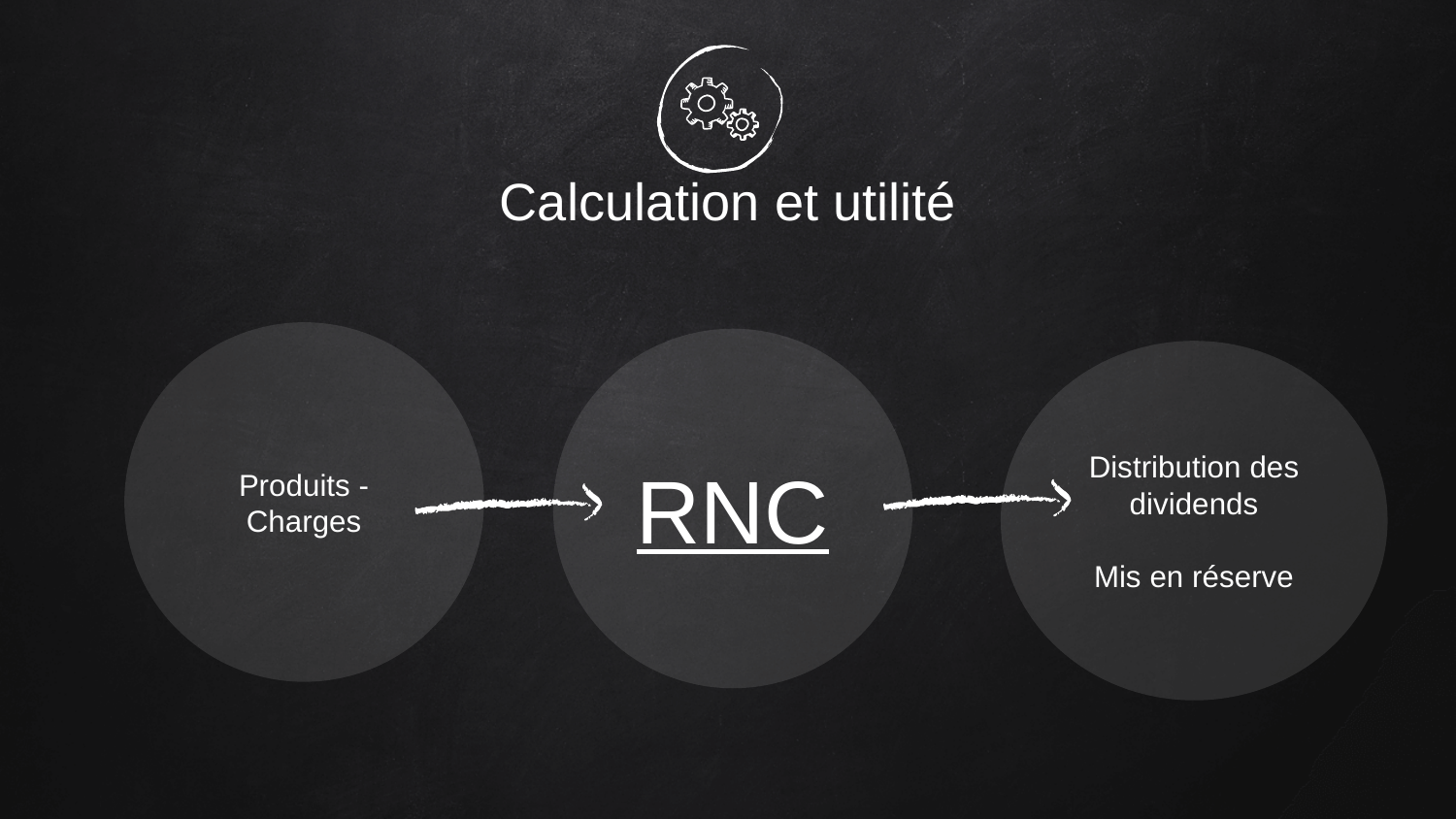

# Calculation et utilité
Produits - Charges
RNC
Distribution des dividends

Mis en réserve